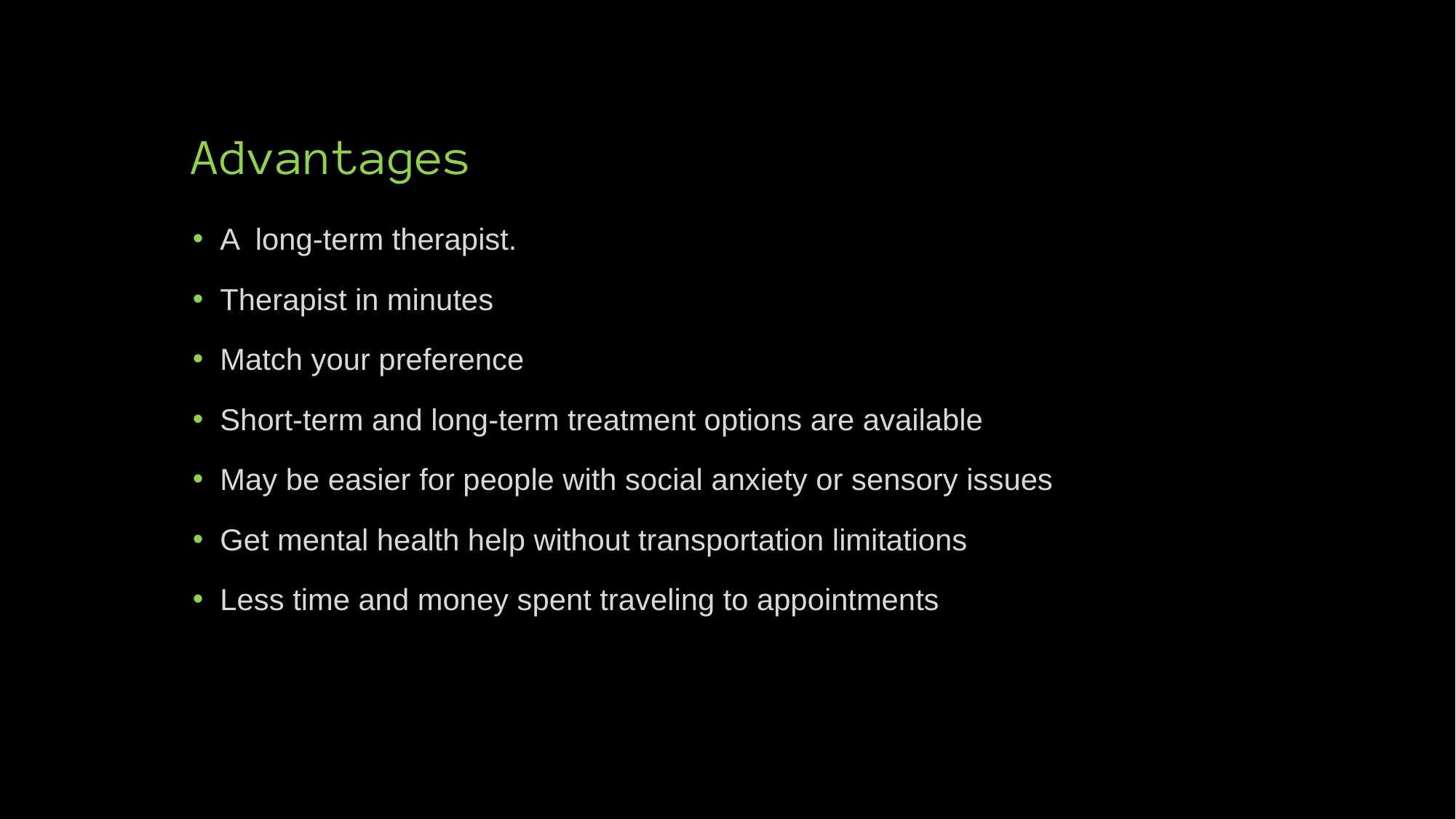

# Advantages
A  long-term therapist.
Therapist in minutes
Match your preference
Short-term and long-term treatment options are available
May be easier for people with social anxiety or sensory issues
Get mental health help without transportation limitations
Less time and money spent traveling to appointments